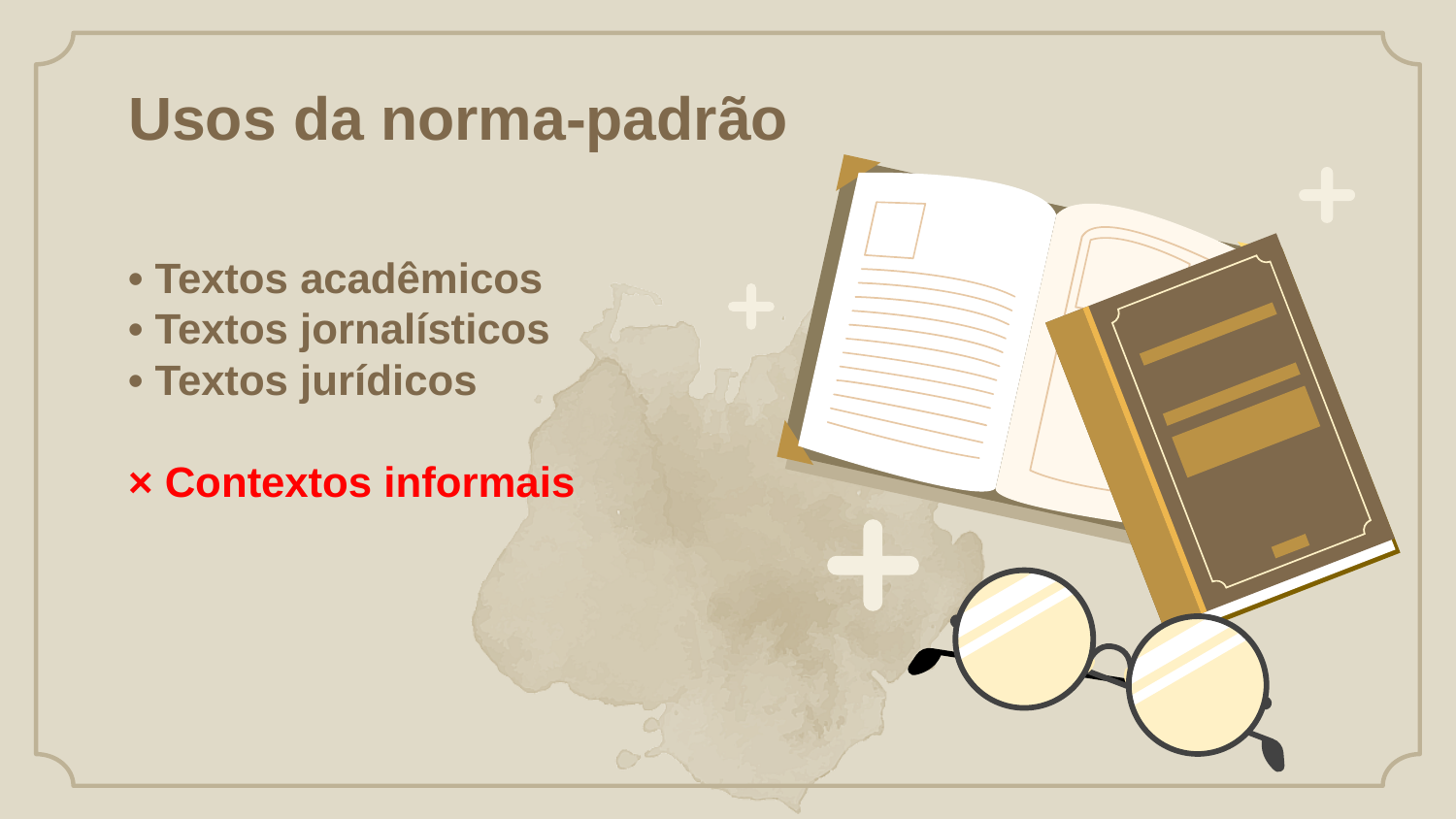

Usos da norma-padrão

# • Textos acadêmicos • Textos jornalísticos • Textos jurídicos × Contextos informais